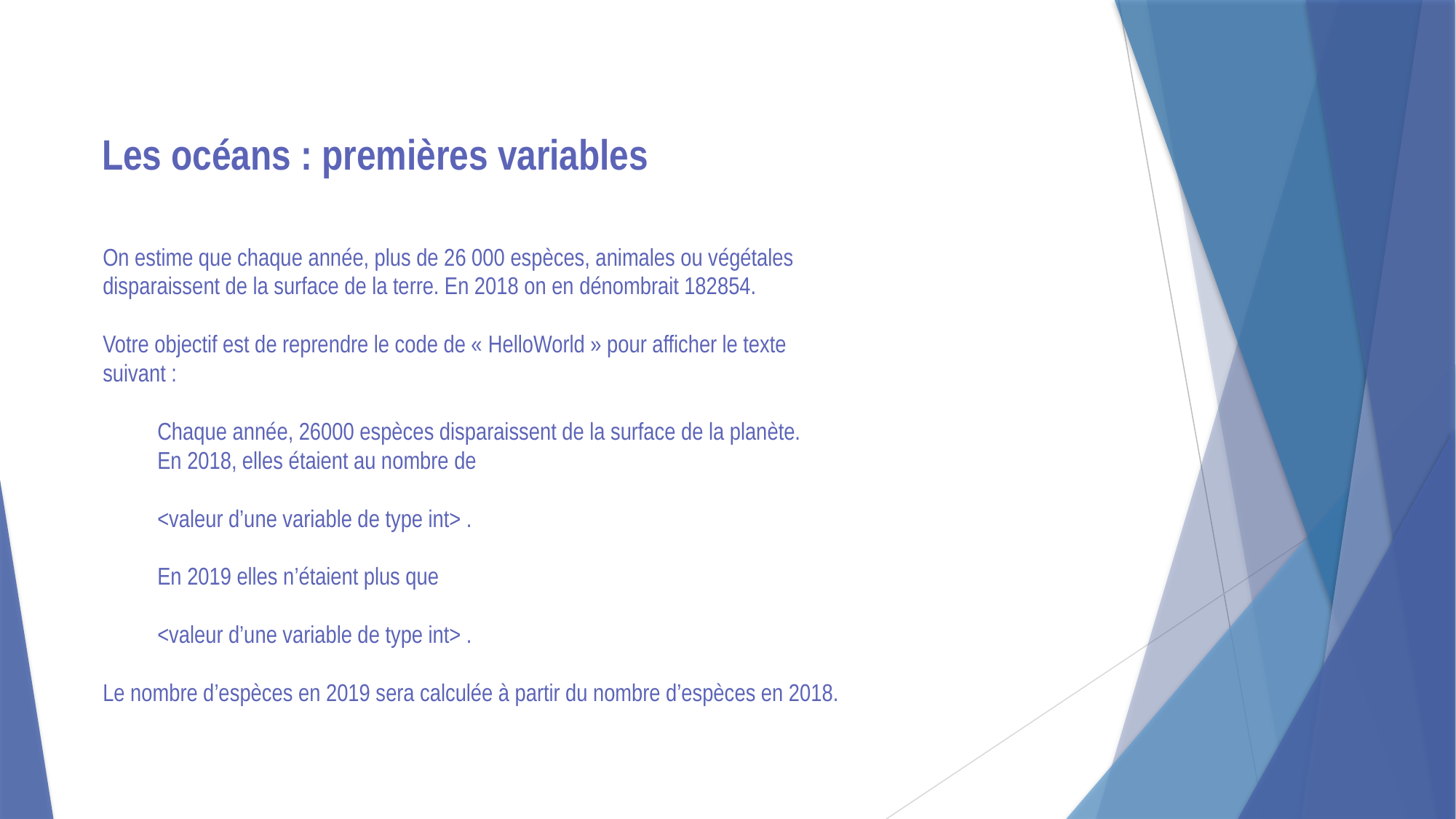

Les océans : premières variables
On estime que chaque année, plus de 26 000 espèces, animales ou végétales disparaissent de la surface de la terre. En 2018 on en dénombrait 182854.

Votre objectif est de reprendre le code de « HelloWorld » pour afficher le texte suivant :

Chaque année, 26000 espèces disparaissent de la surface de la planète.
En 2018, elles étaient au nombre de

<valeur d’une variable de type int> .

En 2019 elles n’étaient plus que

<valeur d’une variable de type int> .

Le nombre d’espèces en 2019 sera calculée à partir du nombre d’espèces en 2018.